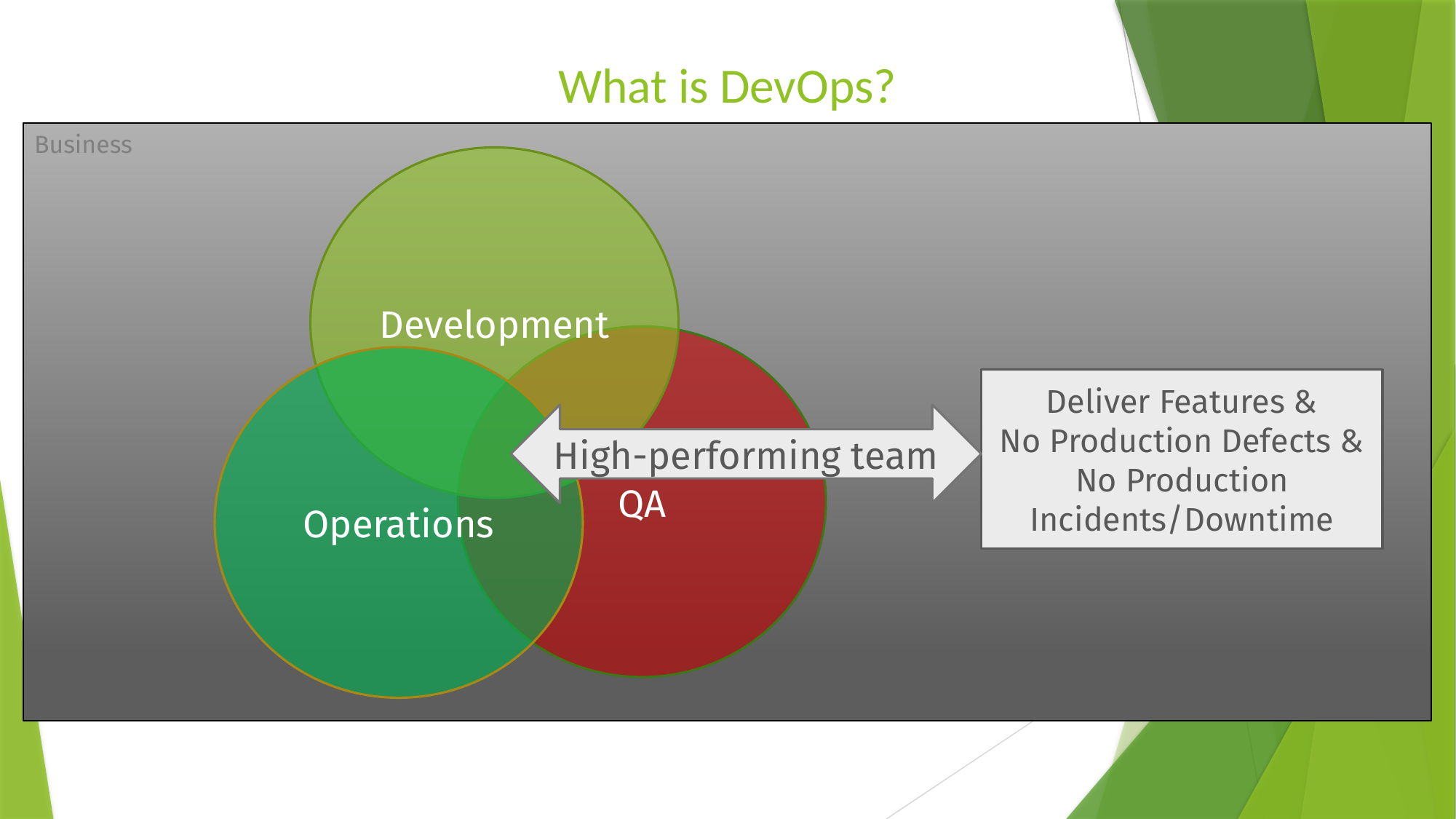

What is DevOps?
Business
Development

QA
Operations
Deliver Features &
No Production Defects &
No Production Incidents/Downtime
High-performing team